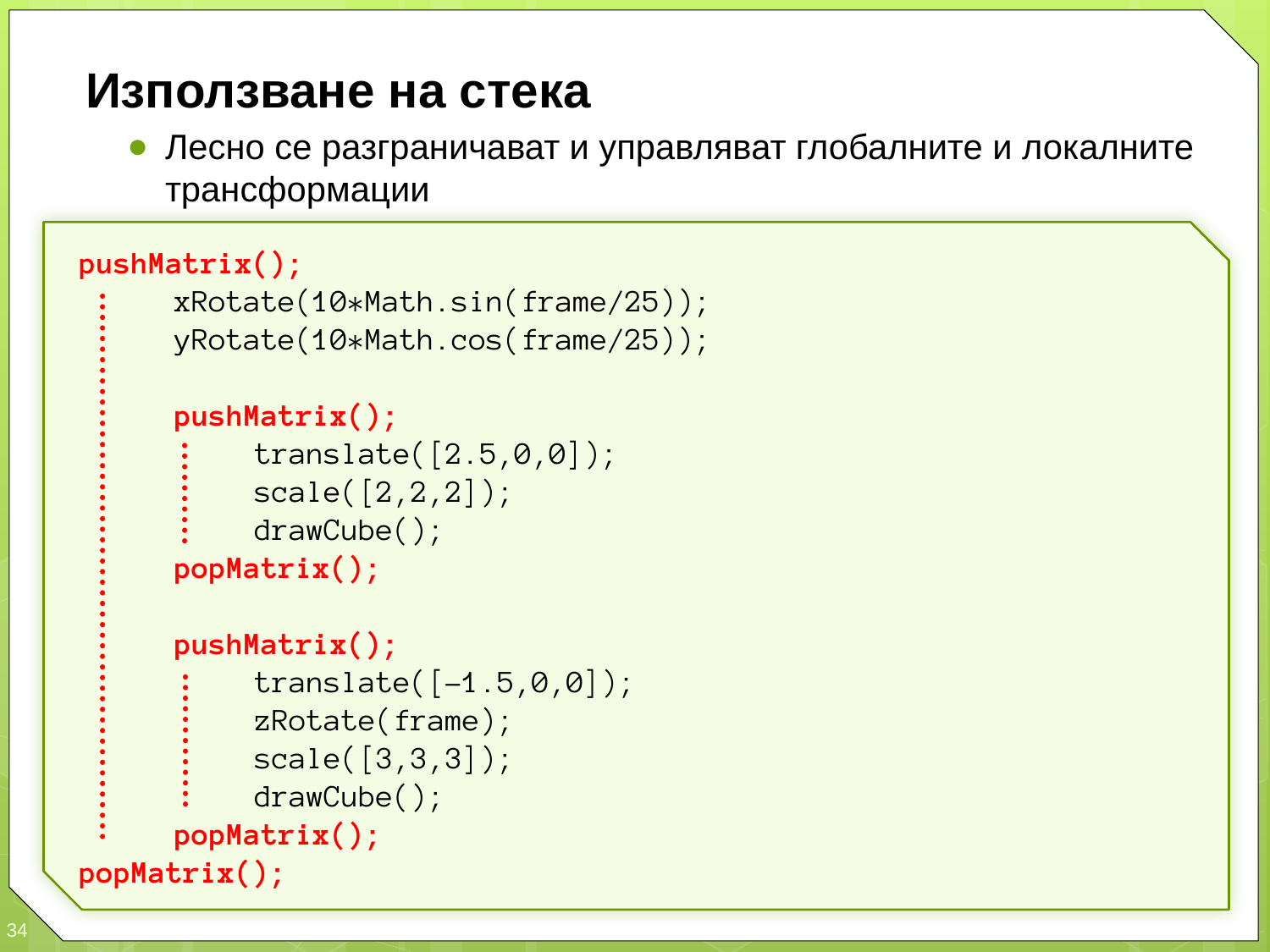

Използване на стека
Лесно се разграничават и управляват глобалните и локалните трансформации
pushMatrix();
	xRotate(10*Math.sin(frame/25));
	yRotate(10*Math.cos(frame/25));

	pushMatrix();
		translate([2.5,0,0]);
		scale([2,2,2]);
		drawCube();
	popMatrix();

	pushMatrix();
		translate([-1.5,0,0]);
		zRotate(frame);
		scale([3,3,3]);
		drawCube();
	popMatrix();
popMatrix();